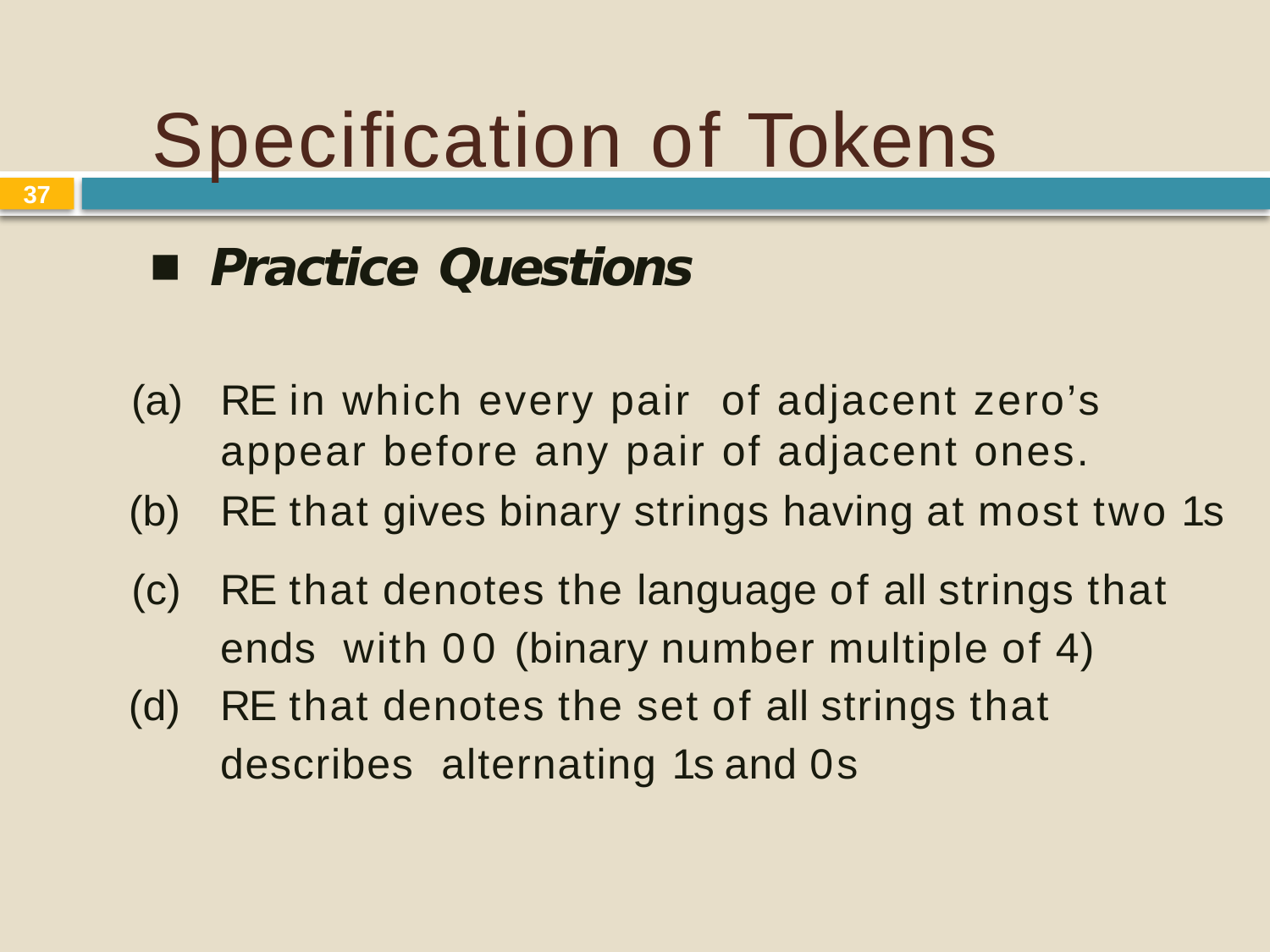

# Speciﬁcation of Tokens
37
Practice Questions

RE in which every pair  of adjacent zero’s appear before any pair of adjacent ones.
RE that gives binary strings having at most two 1s
RE that denotes the language of all strings that ends  with 00 (binary number multiple of 4)
RE that denotes the set of all strings that describes  alternating 1s and 0s